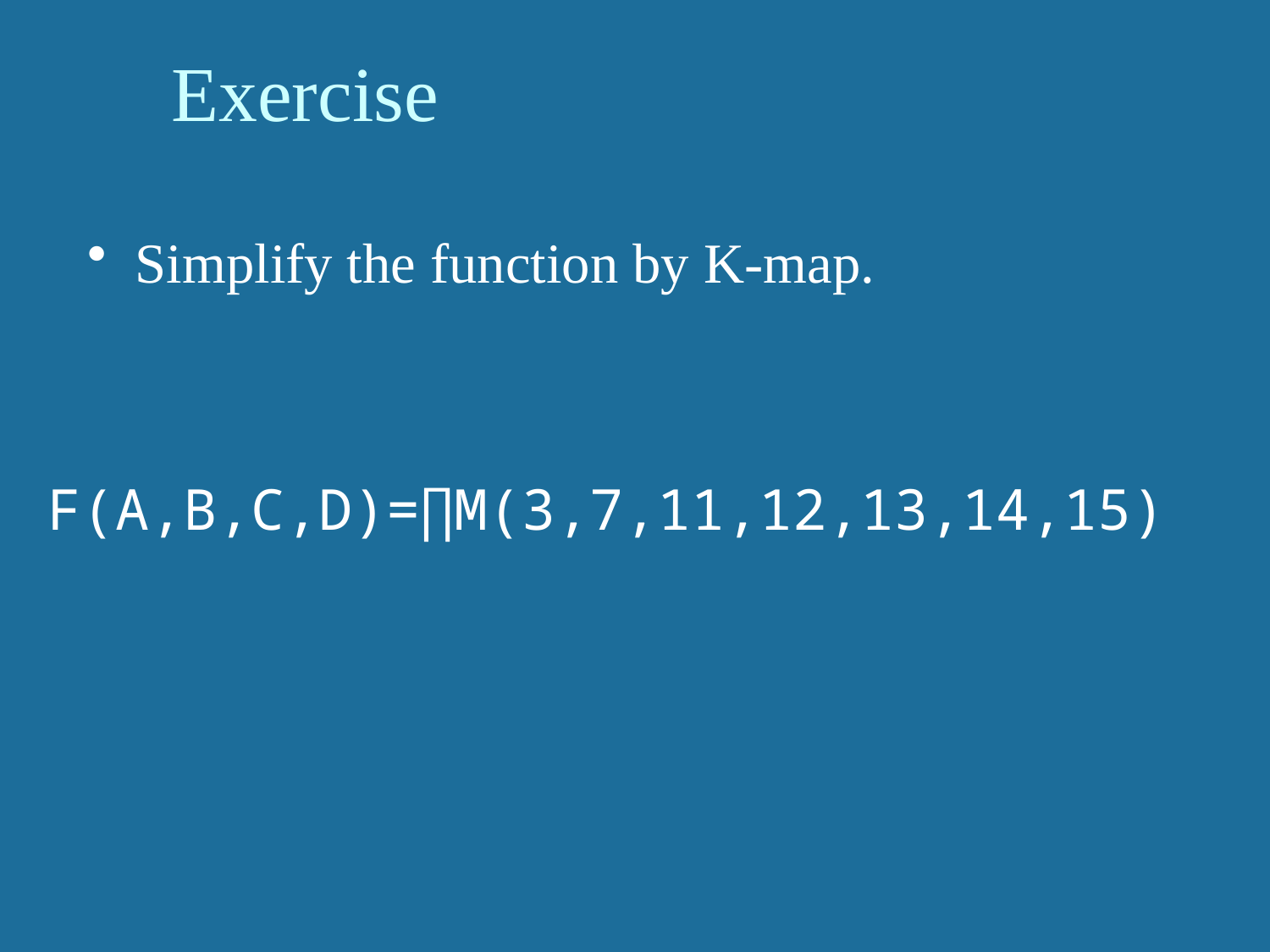

# Exercise
Simplify the function by K-map.
F(A,B,C,D)=∏M(3,7,11,12,13,14,15)